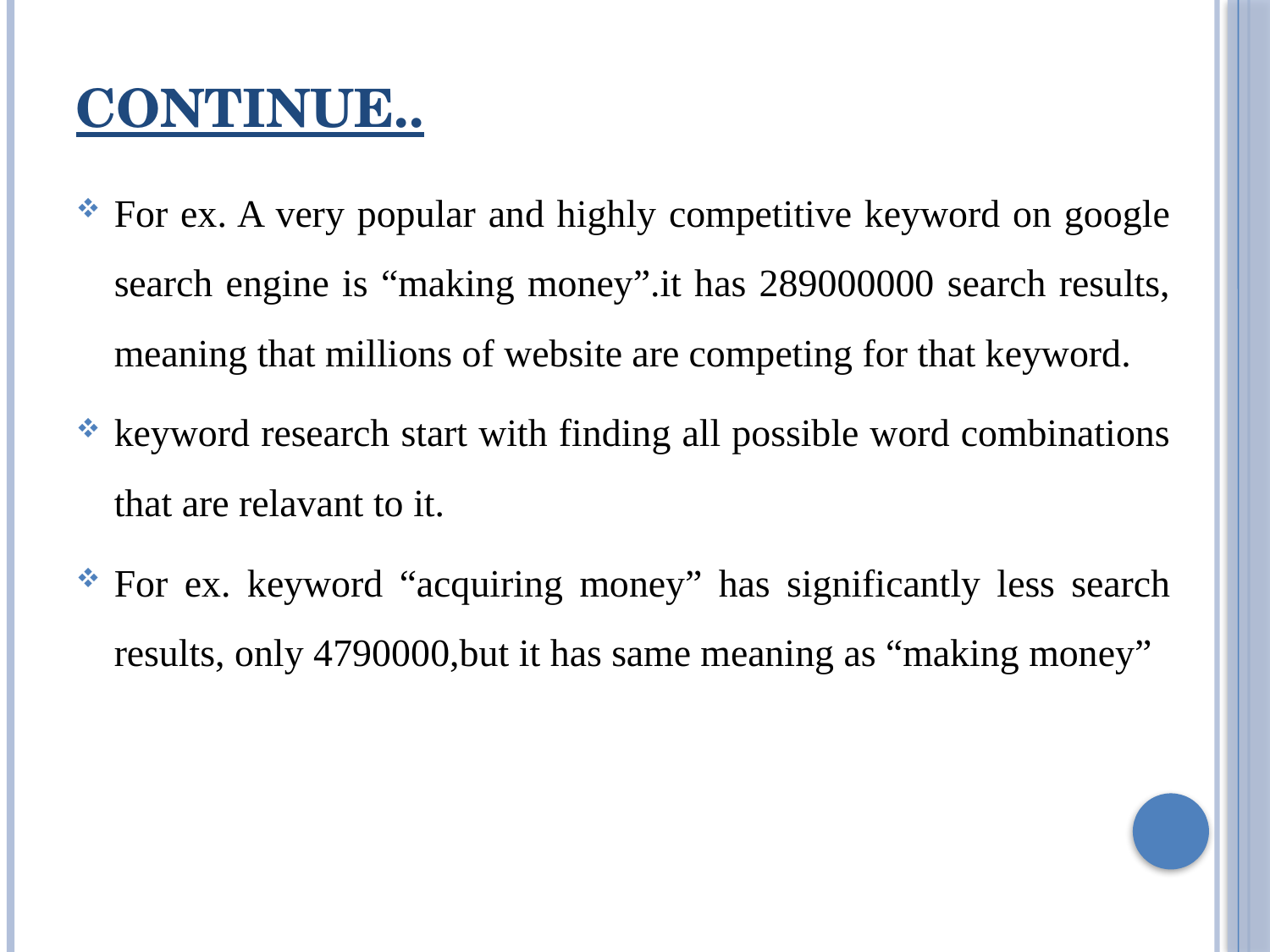

# Continue..
For ex. A very popular and highly competitive keyword on google search engine is “making money”.it has 289000000 search results, meaning that millions of website are competing for that keyword.
keyword research start with finding all possible word combinations that are relavant to it.
For ex. keyword “acquiring money” has significantly less search results, only 4790000,but it has same meaning as “making money”